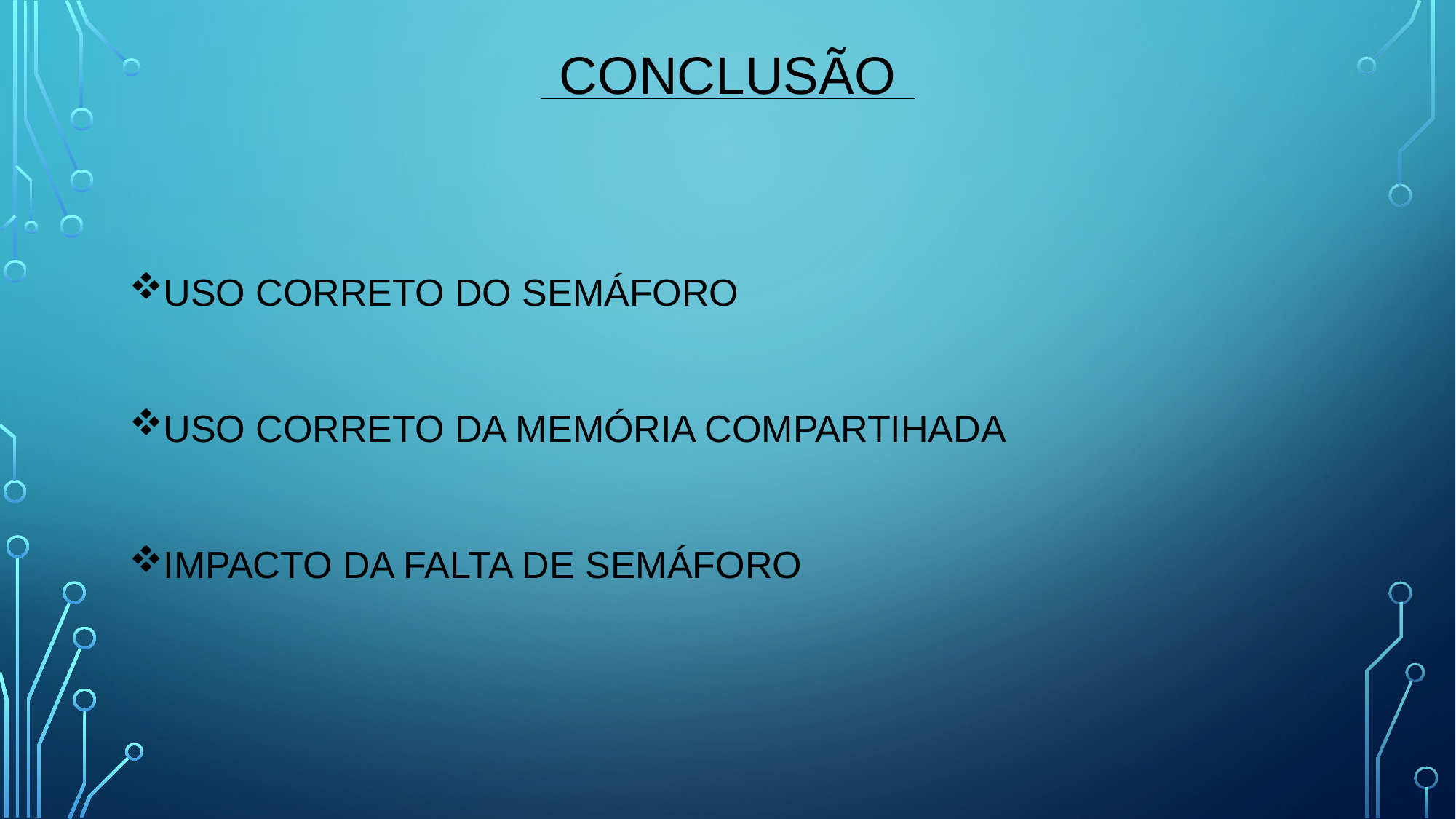

CONCLUSÃO
USO CORRETO DO SEMÁFORO

USO CORRETO DA MEMÓRIA COMPARTIHADA

IMPACTO DA FALTA DE SEMÁFORO